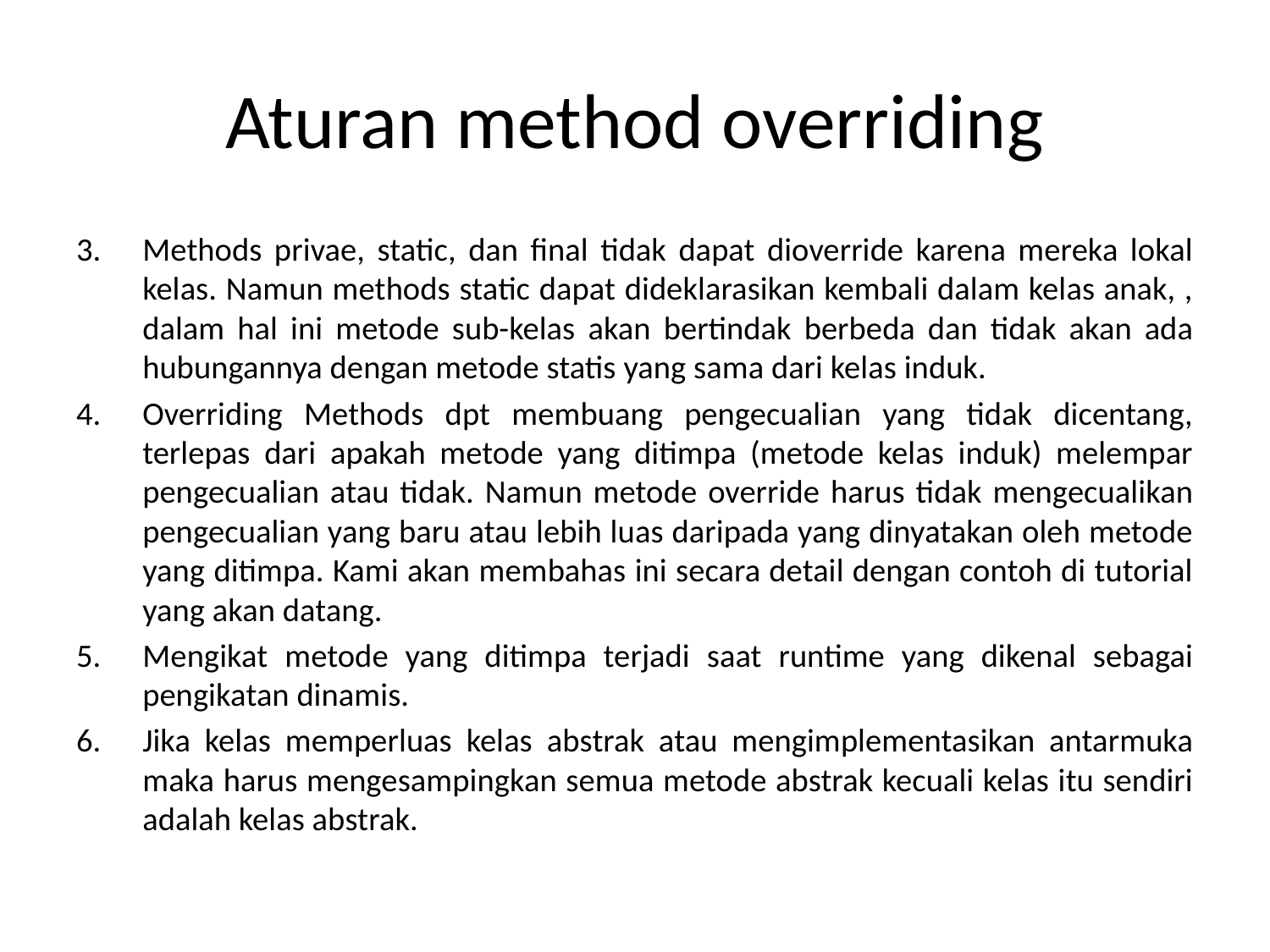

# Aturan method overriding
Methods privae, static, dan final tidak dapat dioverride karena mereka lokal kelas. Namun methods static dapat dideklarasikan kembali dalam kelas anak, , dalam hal ini metode sub-kelas akan bertindak berbeda dan tidak akan ada hubungannya dengan metode statis yang sama dari kelas induk.
Overriding Methods dpt membuang pengecualian yang tidak dicentang, terlepas dari apakah metode yang ditimpa (metode kelas induk) melempar pengecualian atau tidak. Namun metode override harus tidak mengecualikan pengecualian yang baru atau lebih luas daripada yang dinyatakan oleh metode yang ditimpa. Kami akan membahas ini secara detail dengan contoh di tutorial yang akan datang.
Mengikat metode yang ditimpa terjadi saat runtime yang dikenal sebagai pengikatan dinamis.
Jika kelas memperluas kelas abstrak atau mengimplementasikan antarmuka maka harus mengesampingkan semua metode abstrak kecuali kelas itu sendiri adalah kelas abstrak.